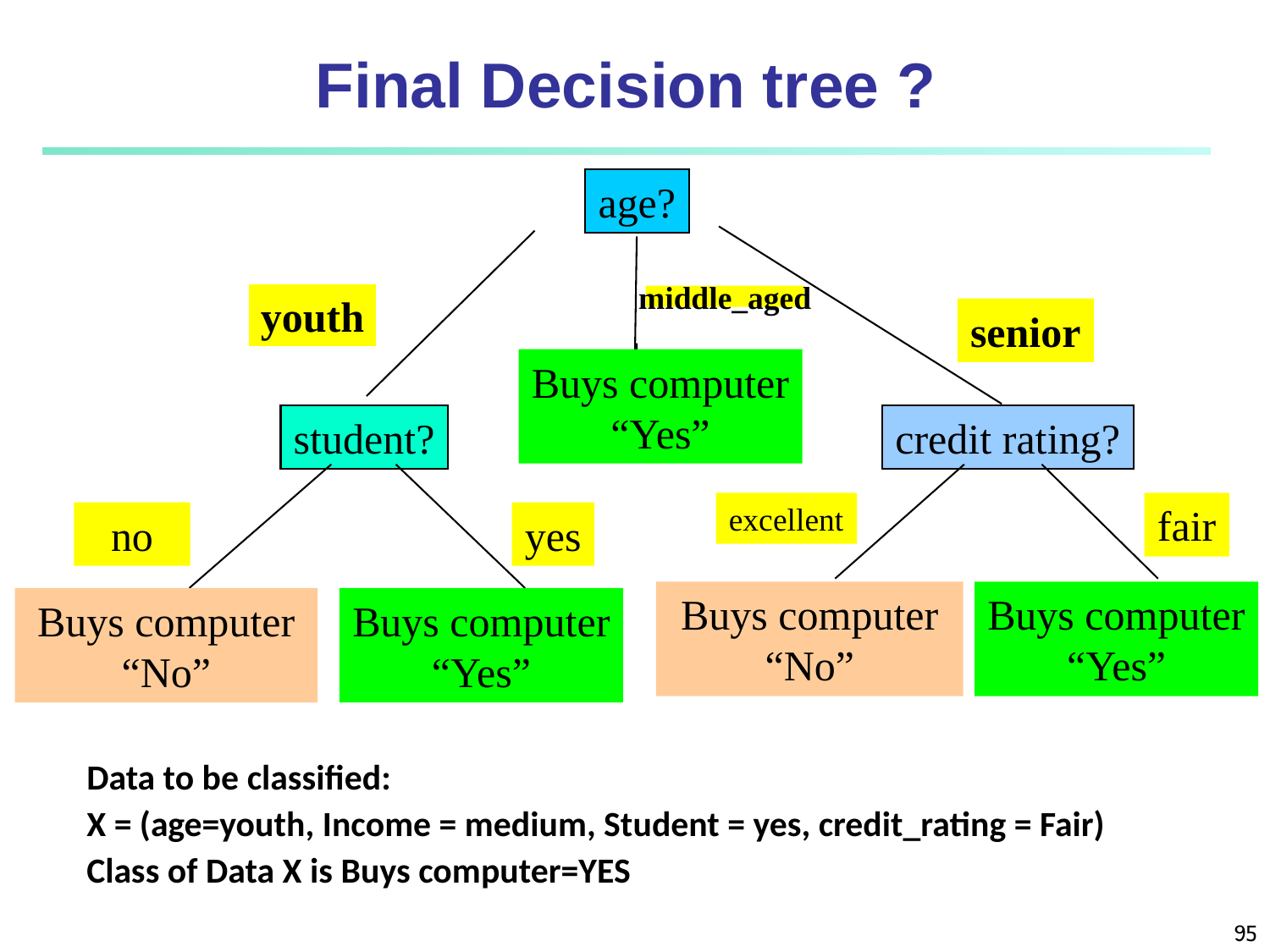

# Final Decision tree ?
age?

youth
middle_aged
senior

Buys computer
“Yes”
student?
credit rating?

excellent
fair
no
yes
Buys computer
“No”
Buys computer
“Yes”
Buys computer
“No”
Buys computer
“Yes”

Data to be classified:
X = (age=youth, Income = medium, Student = yes, credit_rating = Fair)
Class of Data X is Buys computer=YES
95